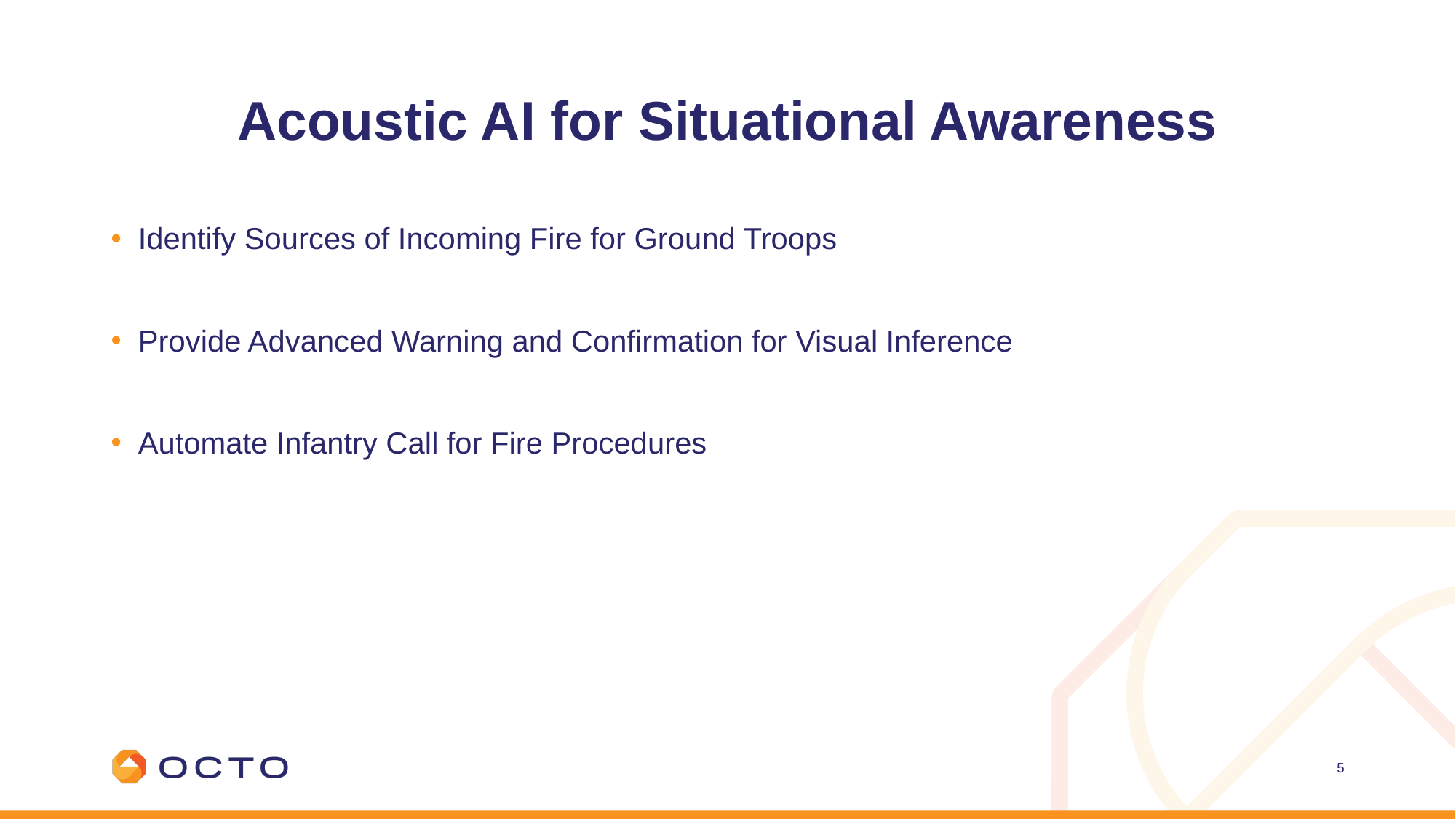

# Acoustic AI for Situational Awareness
Identify Sources of Incoming Fire for Ground Troops

Provide Advanced Warning and Confirmation for Visual Inference

Automate Infantry Call for Fire Procedures